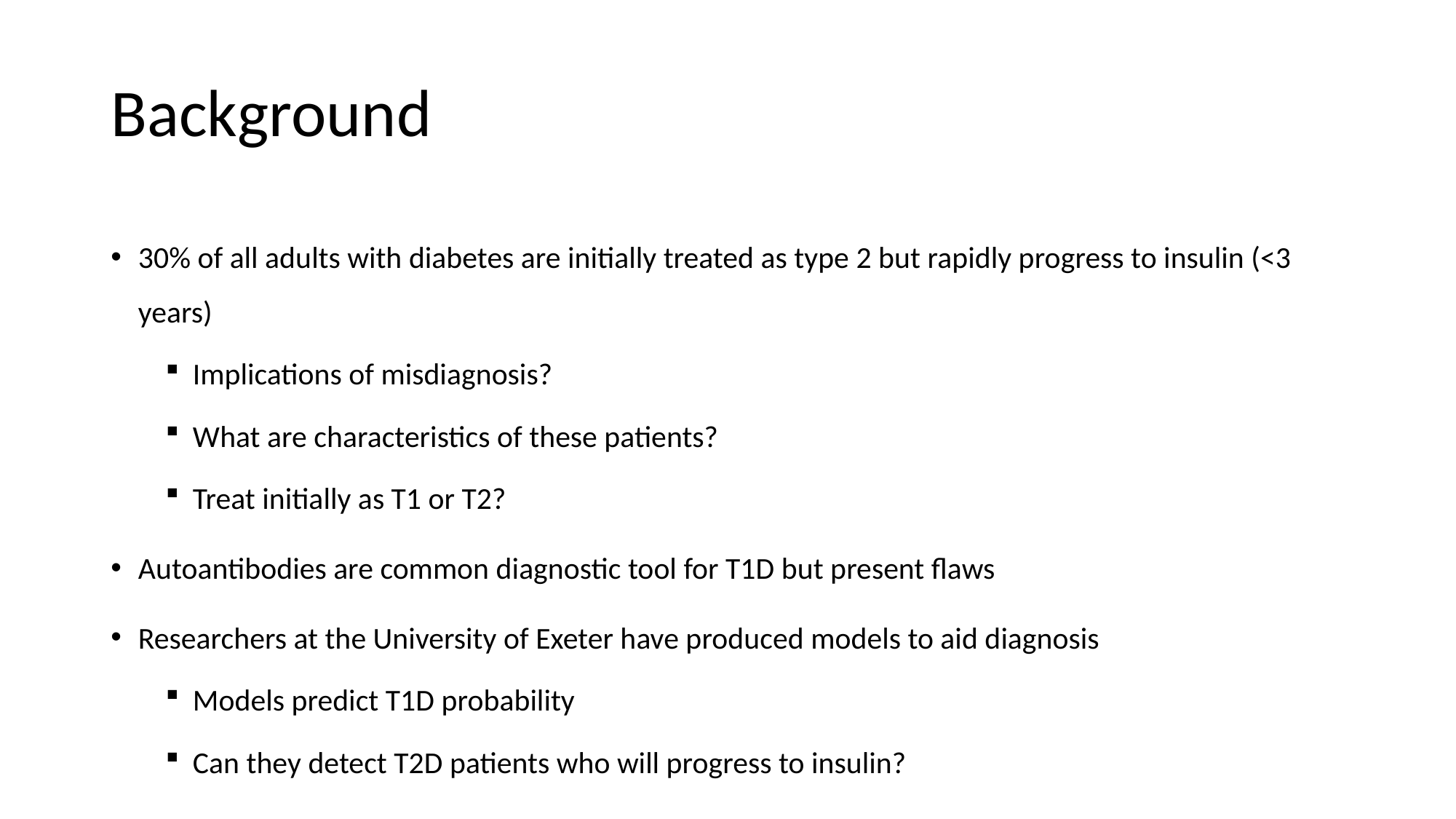

# Background
30% of all adults with diabetes are initially treated as type 2 but rapidly progress to insulin (<3 years)
Implications of misdiagnosis?
What are characteristics of these patients?
Treat initially as T1 or T2?
Autoantibodies are common diagnostic tool for T1D but present flaws
Researchers at the University of Exeter have produced models to aid diagnosis
Models predict T1D probability
Can they detect T2D patients who will progress to insulin?